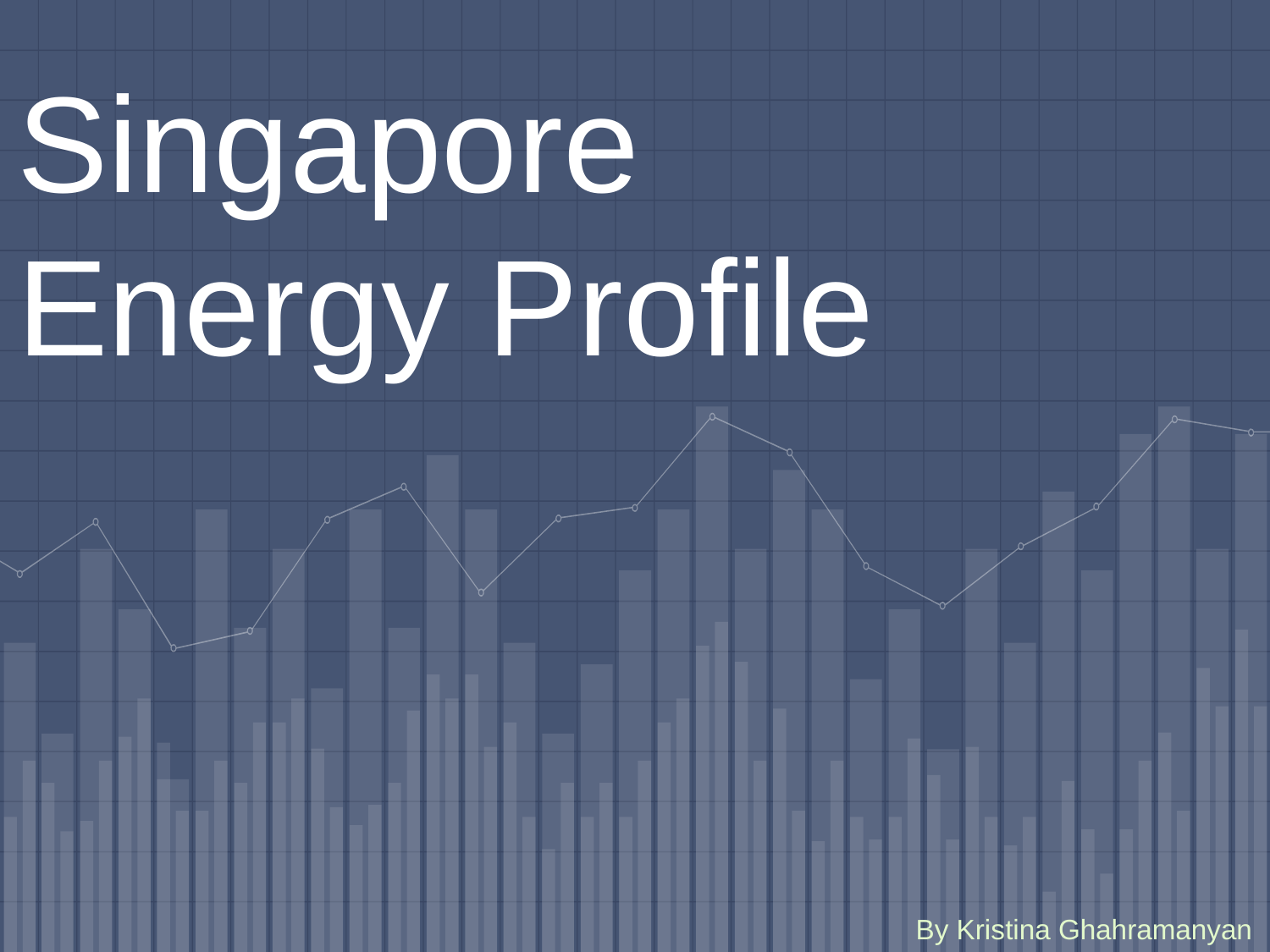

# Singapore Energy Profile
By Kristina Ghahramanyan